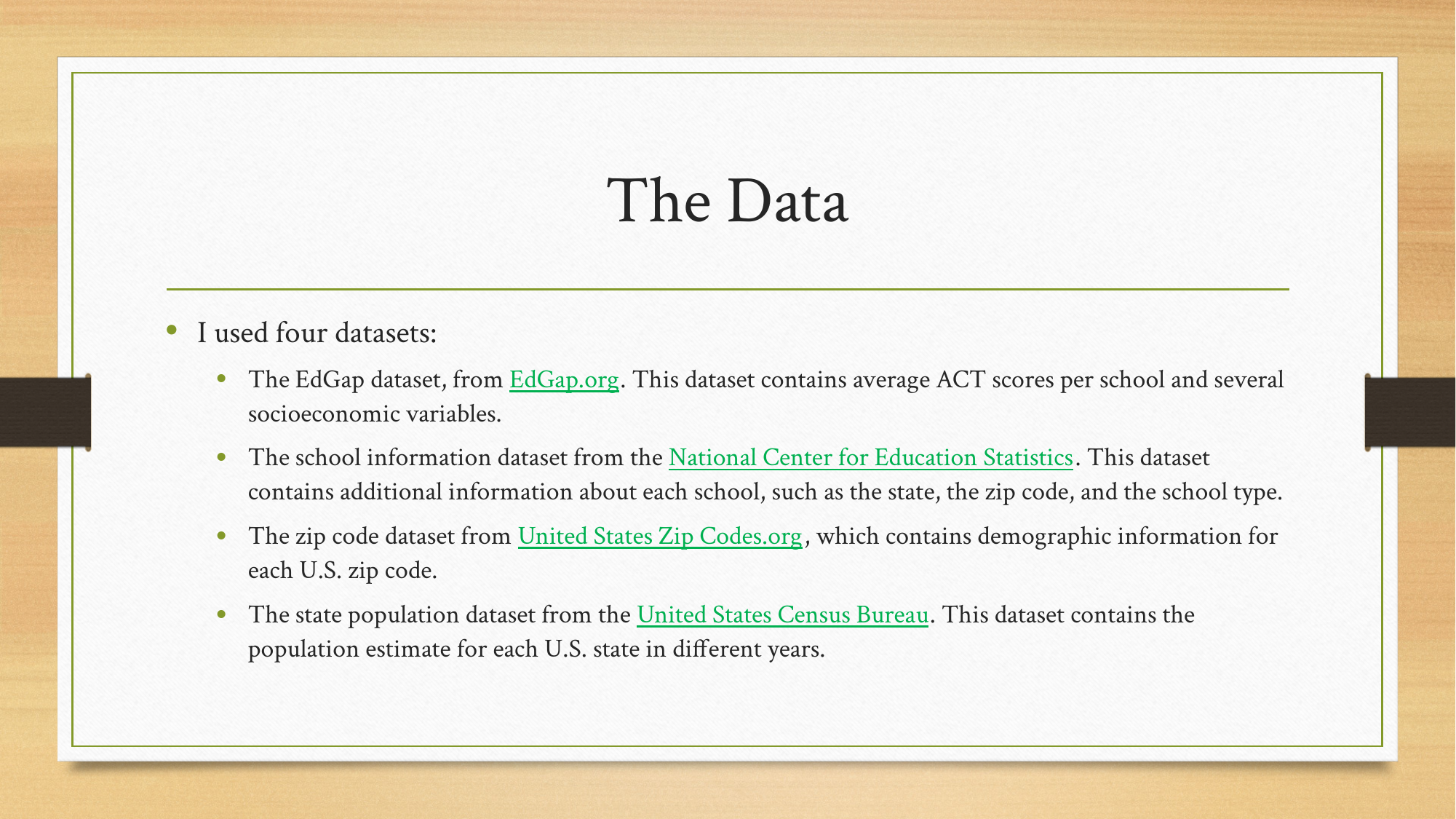

# The Data
I used four datasets:
The EdGap dataset, from EdGap.org. This dataset contains average ACT scores per school and several socioeconomic variables.
The school information dataset from the National Center for Education Statistics. This dataset contains additional information about each school, such as the state, the zip code, and the school type.
The zip code dataset from United States Zip Codes.org, which contains demographic information for each U.S. zip code.
The state population dataset from the United States Census Bureau. This dataset contains the population estimate for each U.S. state in different years.